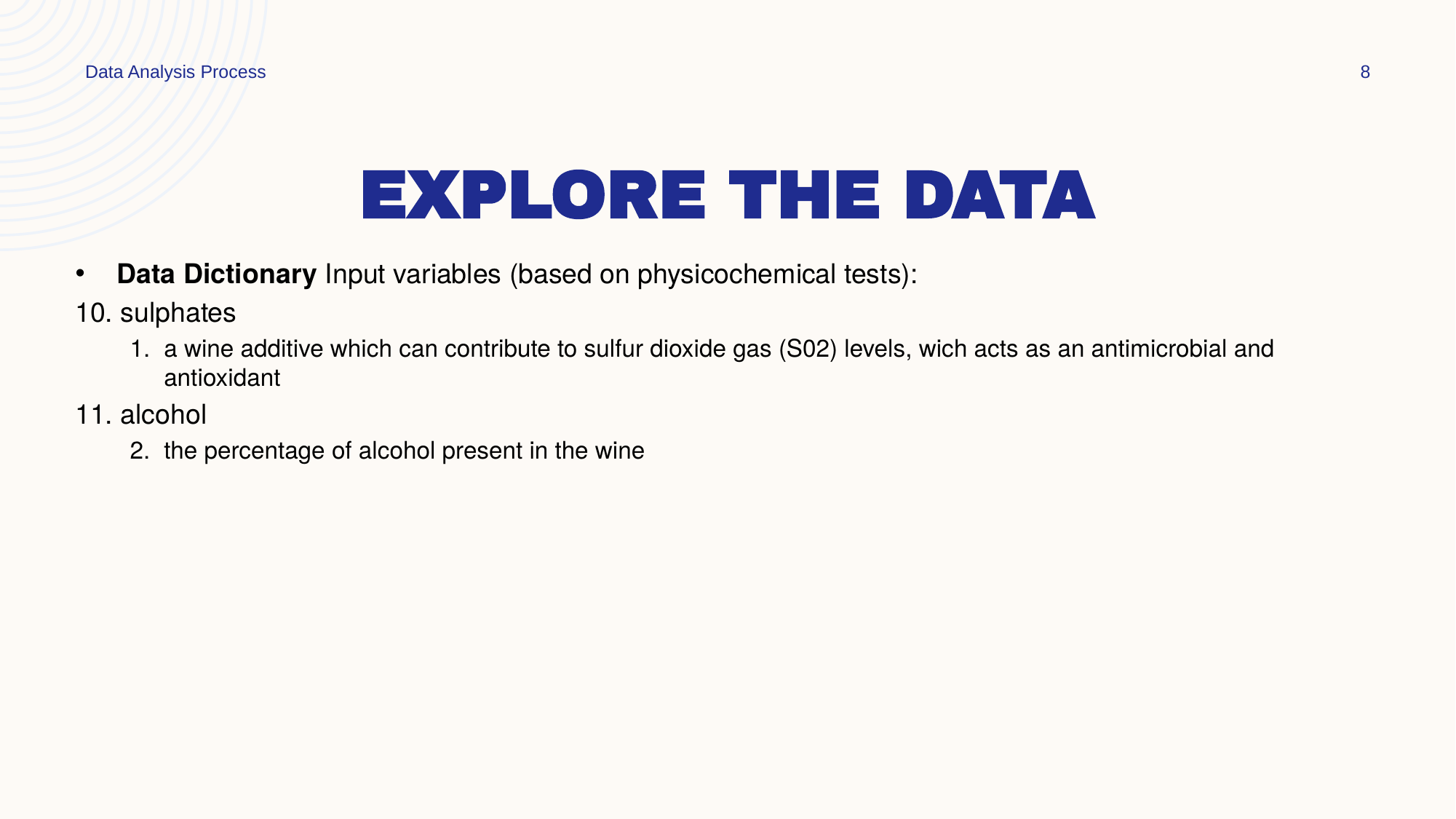

Data Analysis Process
8
# Explore the data
Data Dictionary Input variables (based on physicochemical tests):
10. sulphates
a wine additive which can contribute to sulfur dioxide gas (S02) levels, wich acts as an antimicrobial and antioxidant
11. alcohol
the percentage of alcohol present in the wine